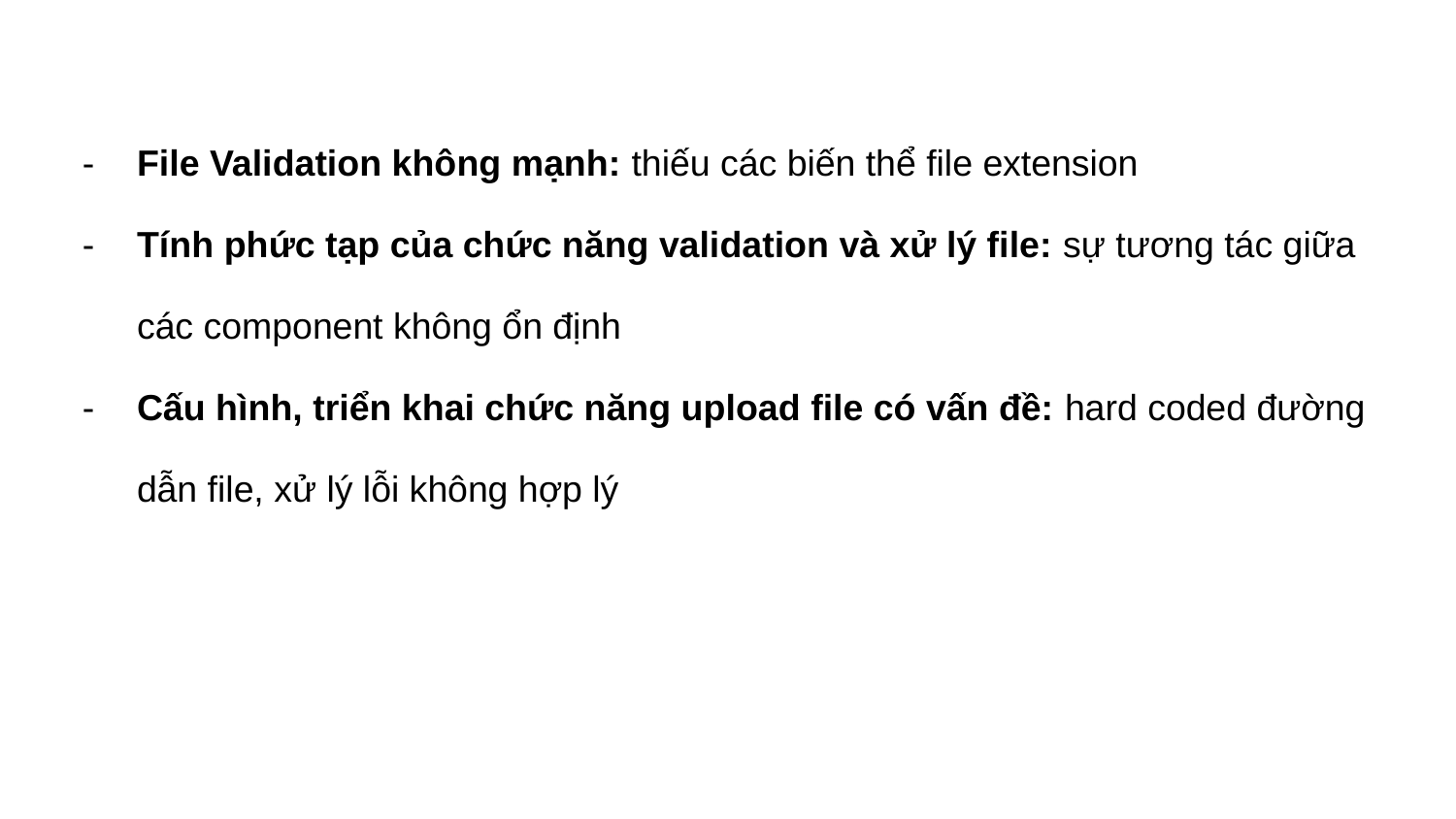

File Validation không mạnh: thiếu các biến thể file extension
Tính phức tạp của chức năng validation và xử lý file: sự tương tác giữa các component không ổn định
Cấu hình, triển khai chức năng upload file có vấn đề: hard coded đường dẫn file, xử lý lỗi không hợp lý